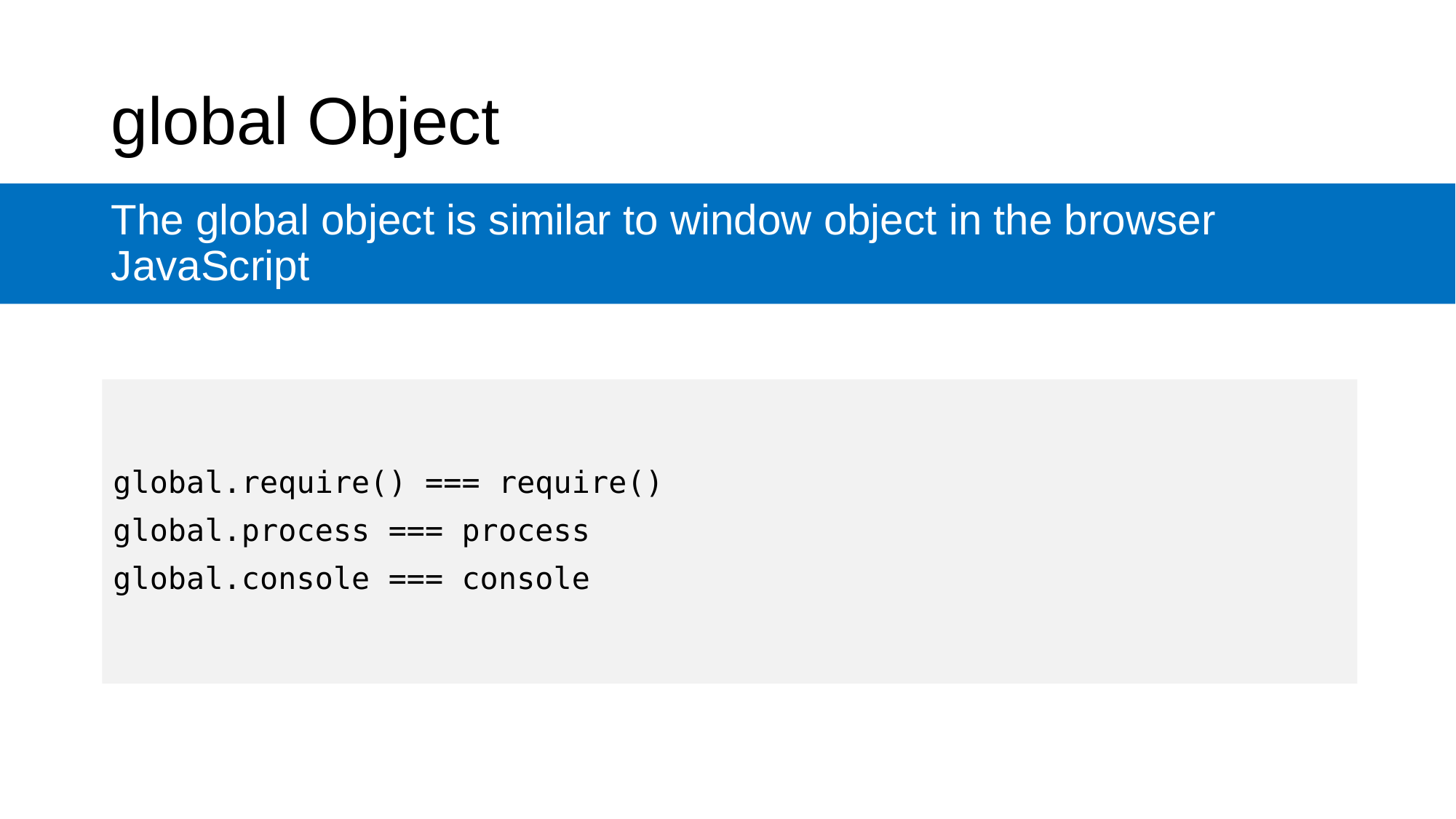

# global Object

The global object is similar to window object in the browser JavaScript
global.require() === require()
global.process === process
global.console === console